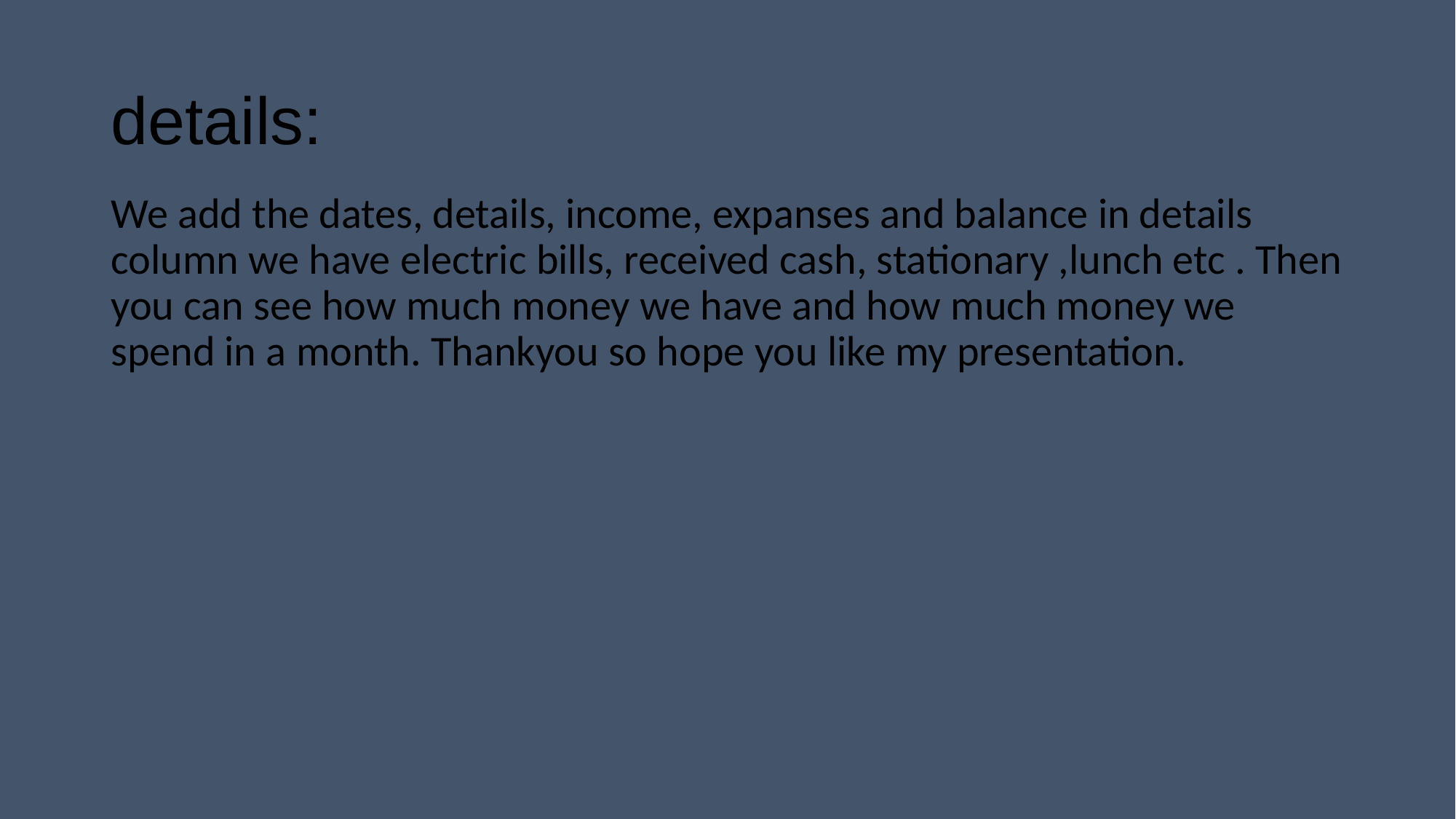

# details:
We add the dates, details, income, expanses and balance in details column we have electric bills, received cash, stationary ,lunch etc . Then you can see how much money we have and how much money we spend in a month. Thankyou so hope you like my presentation.